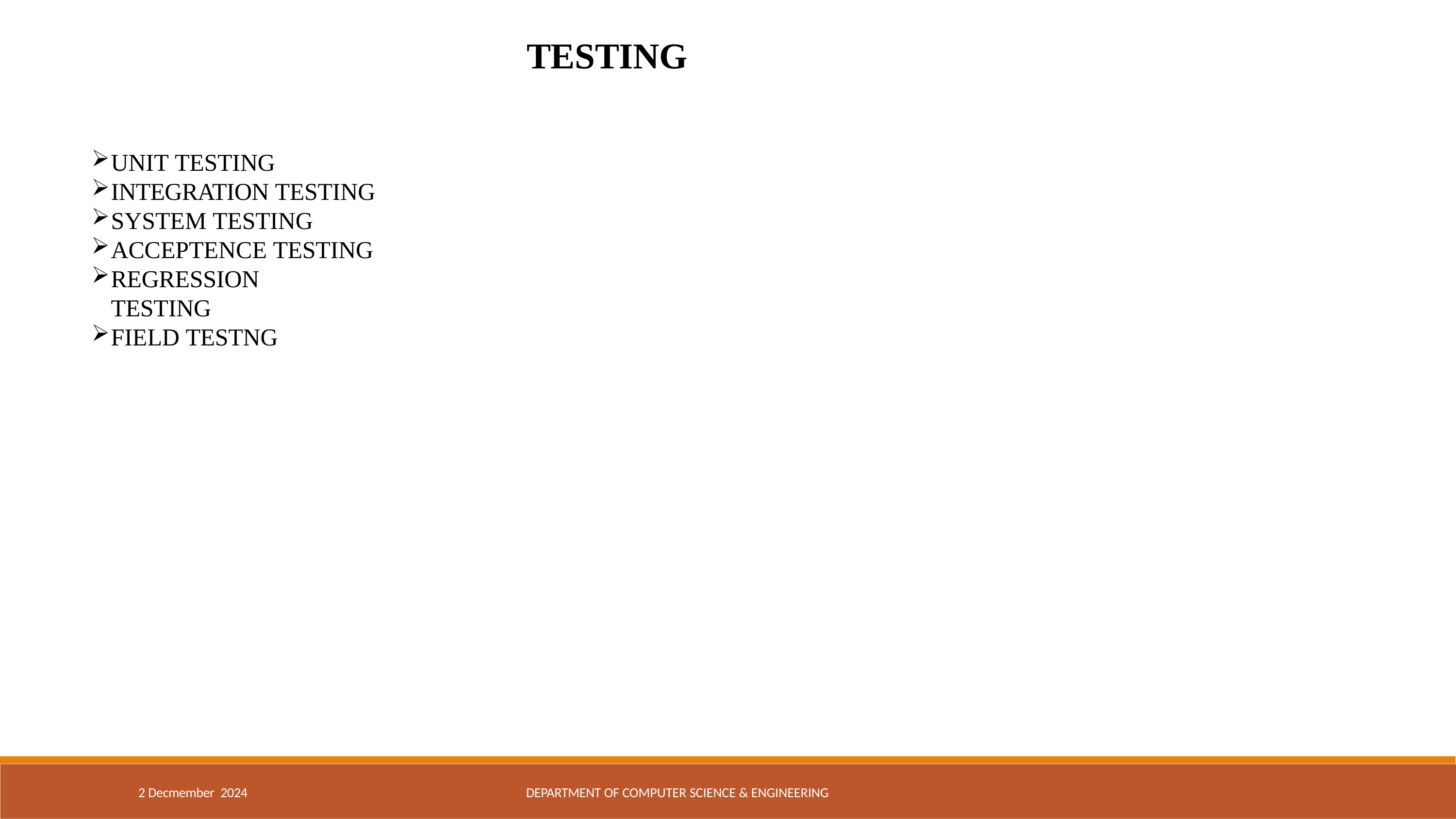

# TESTING
UNIT TESTING
INTEGRATION TESTING
SYSTEM TESTING
ACCEPTENCE TESTING
REGRESSION	TESTING
FIELD TESTNG
31
2 Decmember  2024
DEPARTMENT OF COMPUTER SCIENCE & ENGINEERING